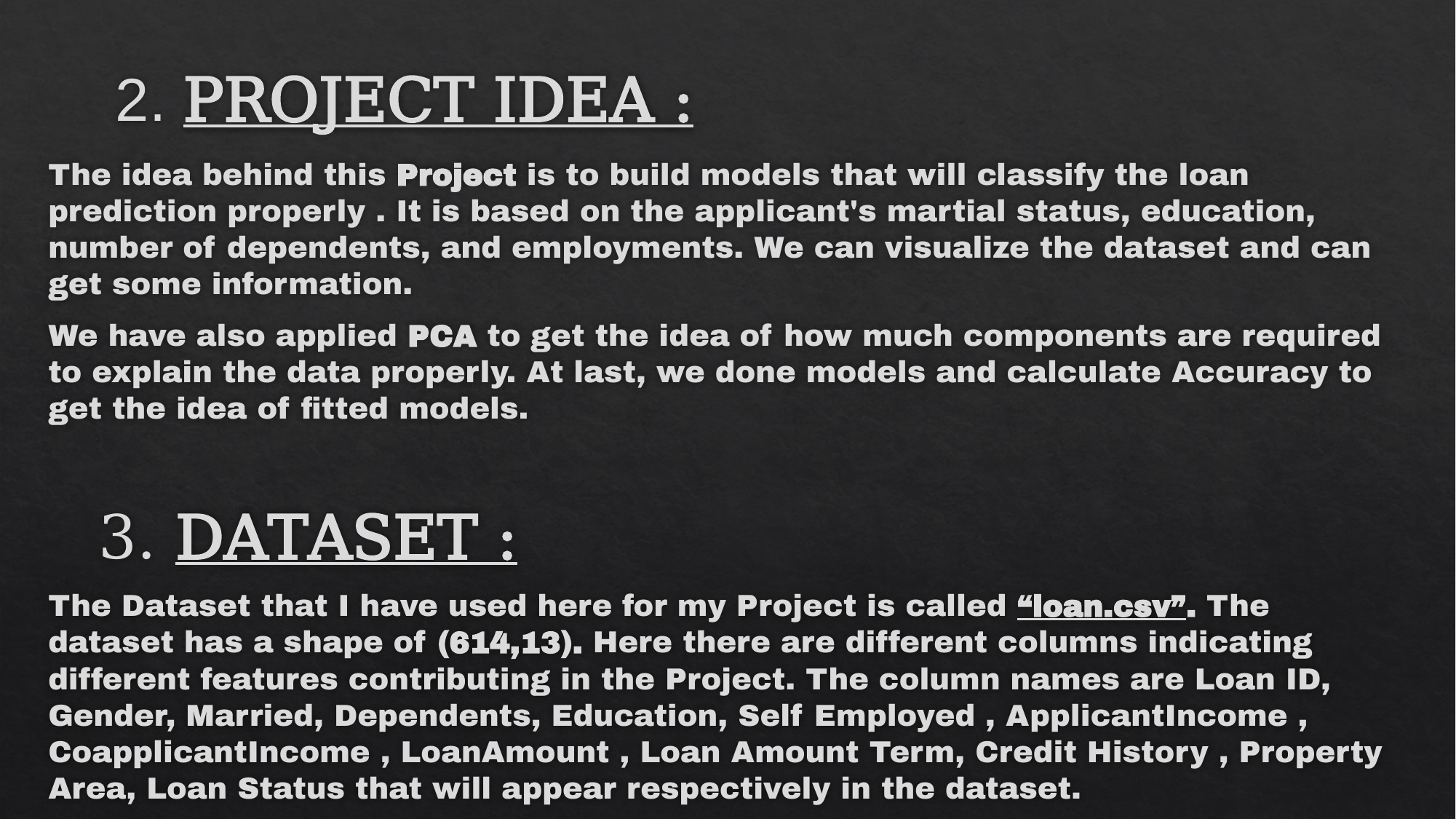

# 2. PROJECT IDEA :
The idea behind this Project is to build models that will classify the loan prediction properly . It is based on the applicant's martial status, education, number of dependents, and employments. We can visualize the dataset and can get some information.
We have also applied PCA to get the idea of how much components are required to explain the data properly. At last, we done models and calculate Accuracy to get the idea of fitted models.

      3. DATASET :
The Dataset that I have used here for my Project is called “loan.csv”. The dataset has a shape of (614,13). Here there are different columns indicating different features contributing in the Project. The column names are Loan ID, Gender, Married, Dependents, Education, Self Employed , ApplicantIncome , CoapplicantIncome , LoanAmount , Loan Amount Term, Credit History , Property Area, Loan Status that will appear respectively in the dataset.